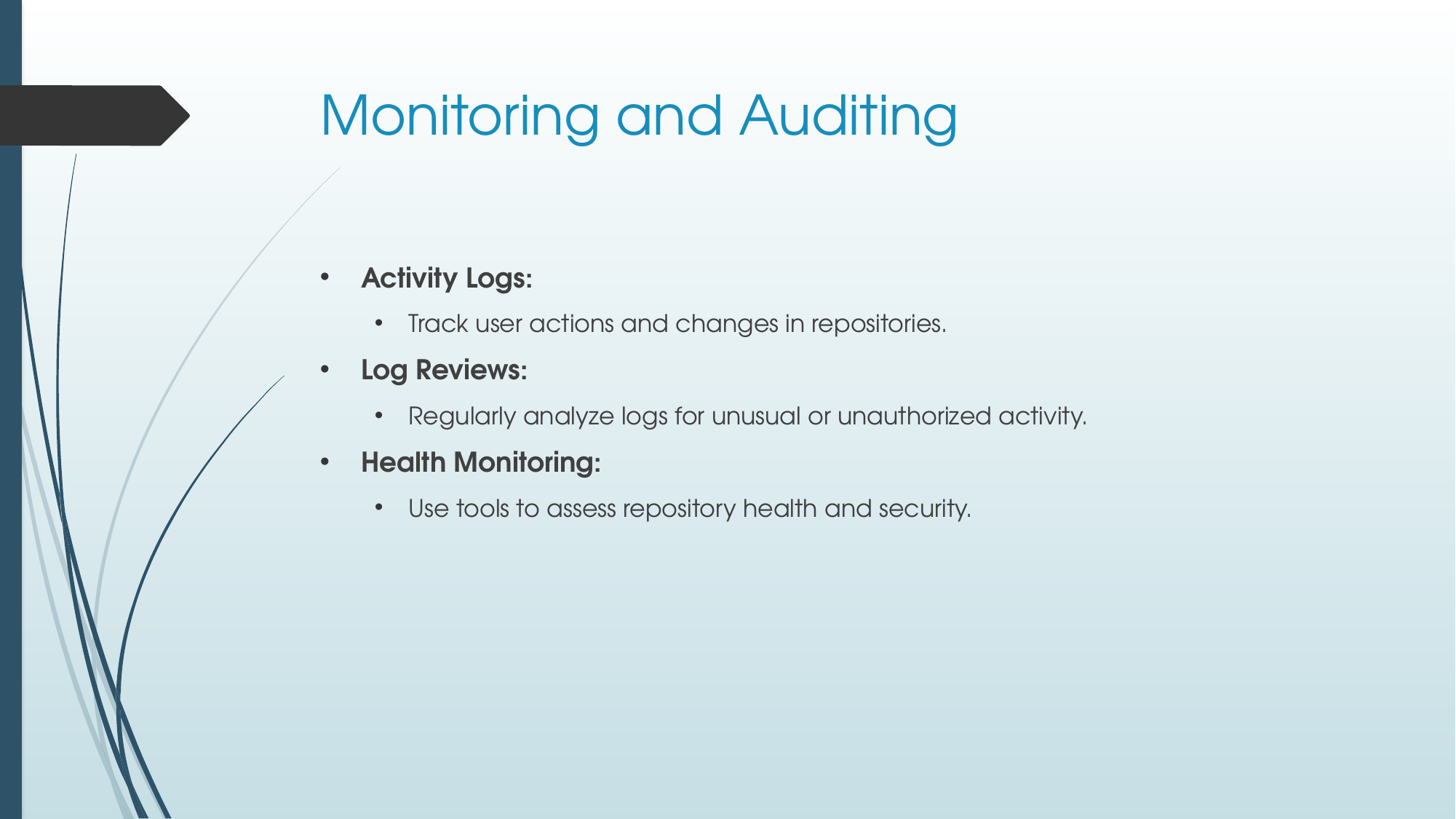

# Monitoring and Auditing
Activity Logs:
Track user actions and changes in repositories.
Log Reviews:
Regularly analyze logs for unusual or unauthorized activity.
Health Monitoring:
Use tools to assess repository health and security.